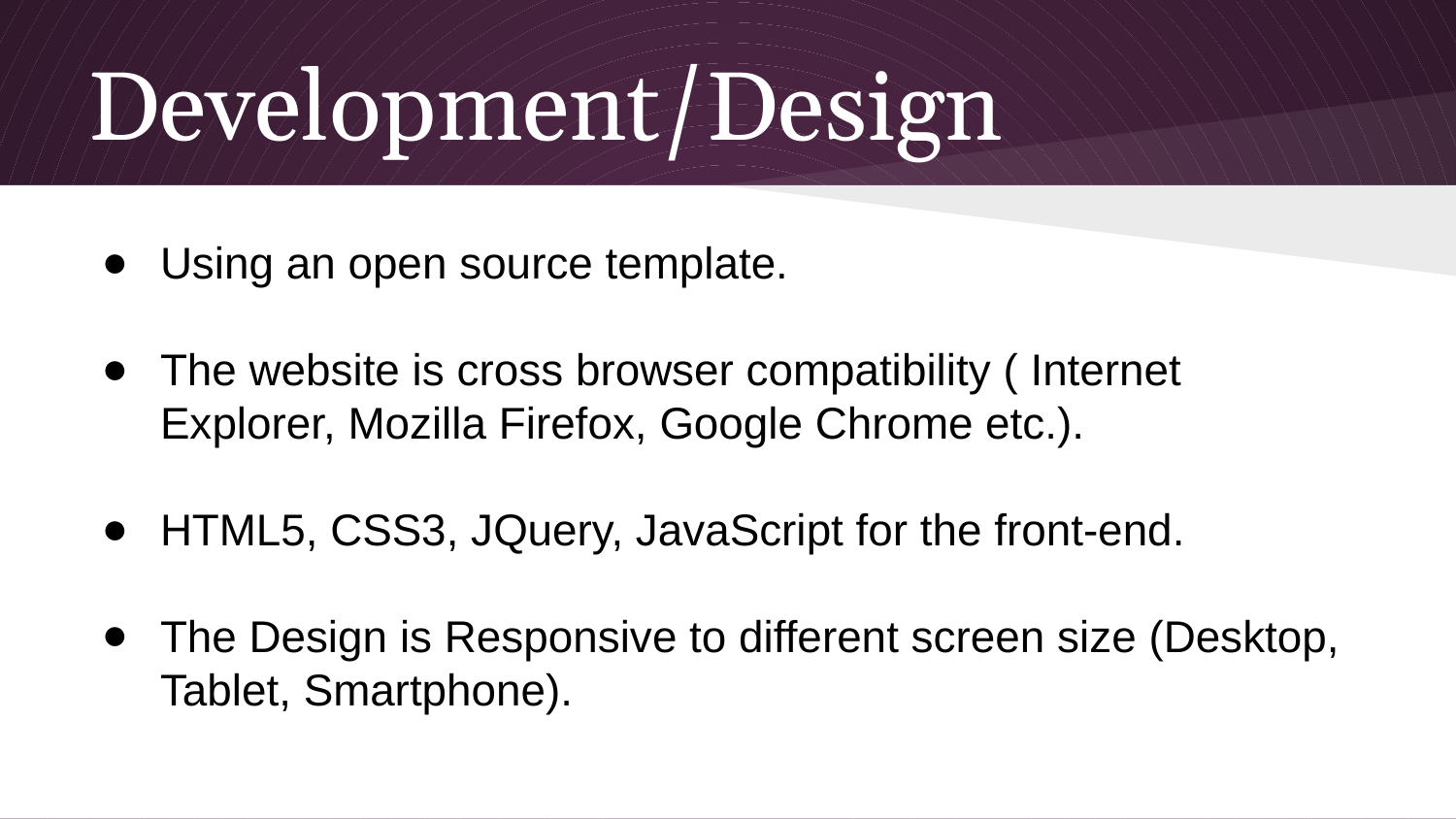

# Development/Design

Using an open source template.

The website is cross browser compatibility ( Internet Explorer, Mozilla Firefox, Google Chrome etc.).

HTML5, CSS3, JQuery, JavaScript for the front-end.

The Design is Responsive to different screen size (Desktop, Tablet, Smartphone).